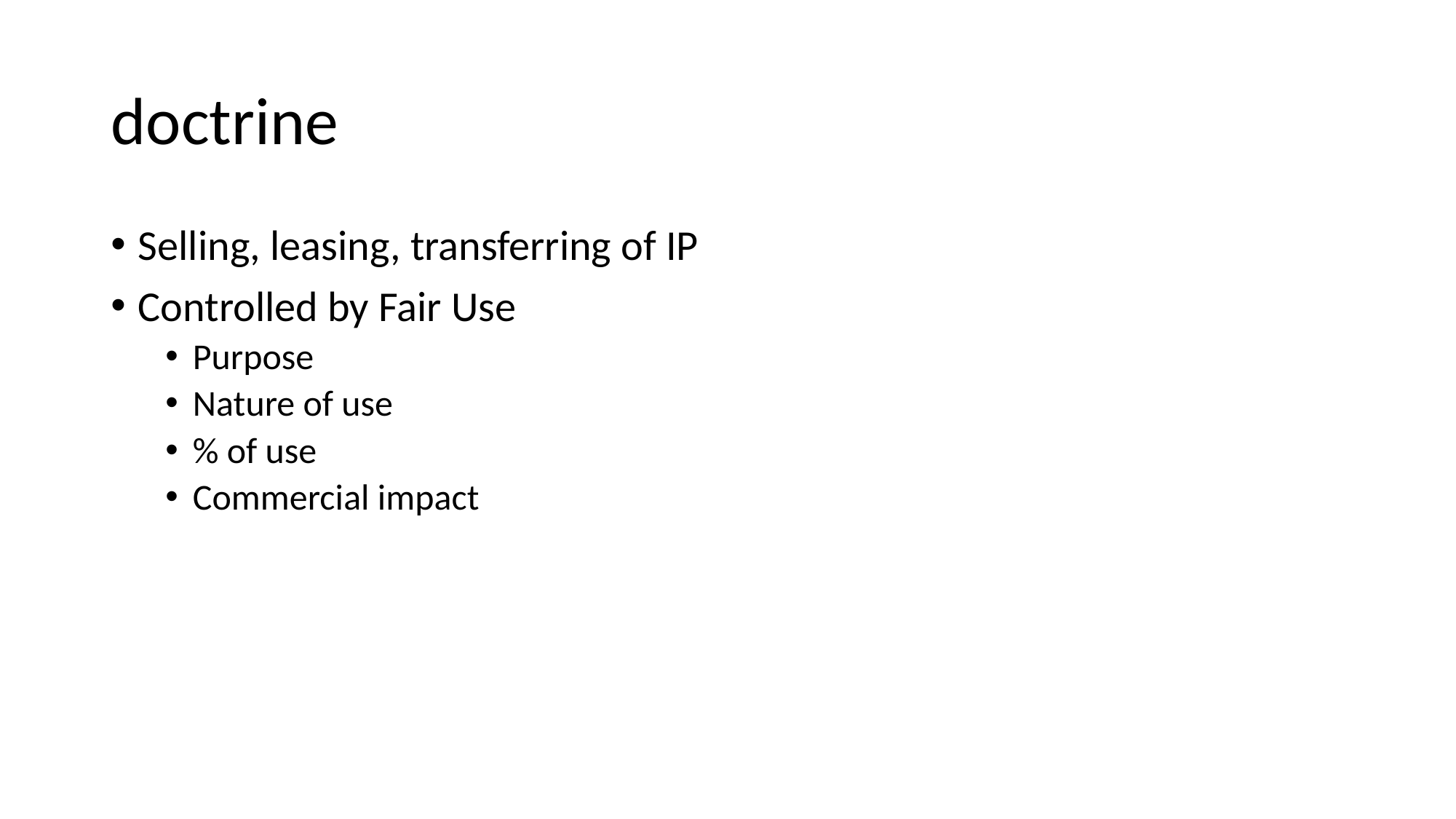

# doctrine
Selling, leasing, transferring of IP
Controlled by Fair Use
Purpose
Nature of use
% of use
Commercial impact